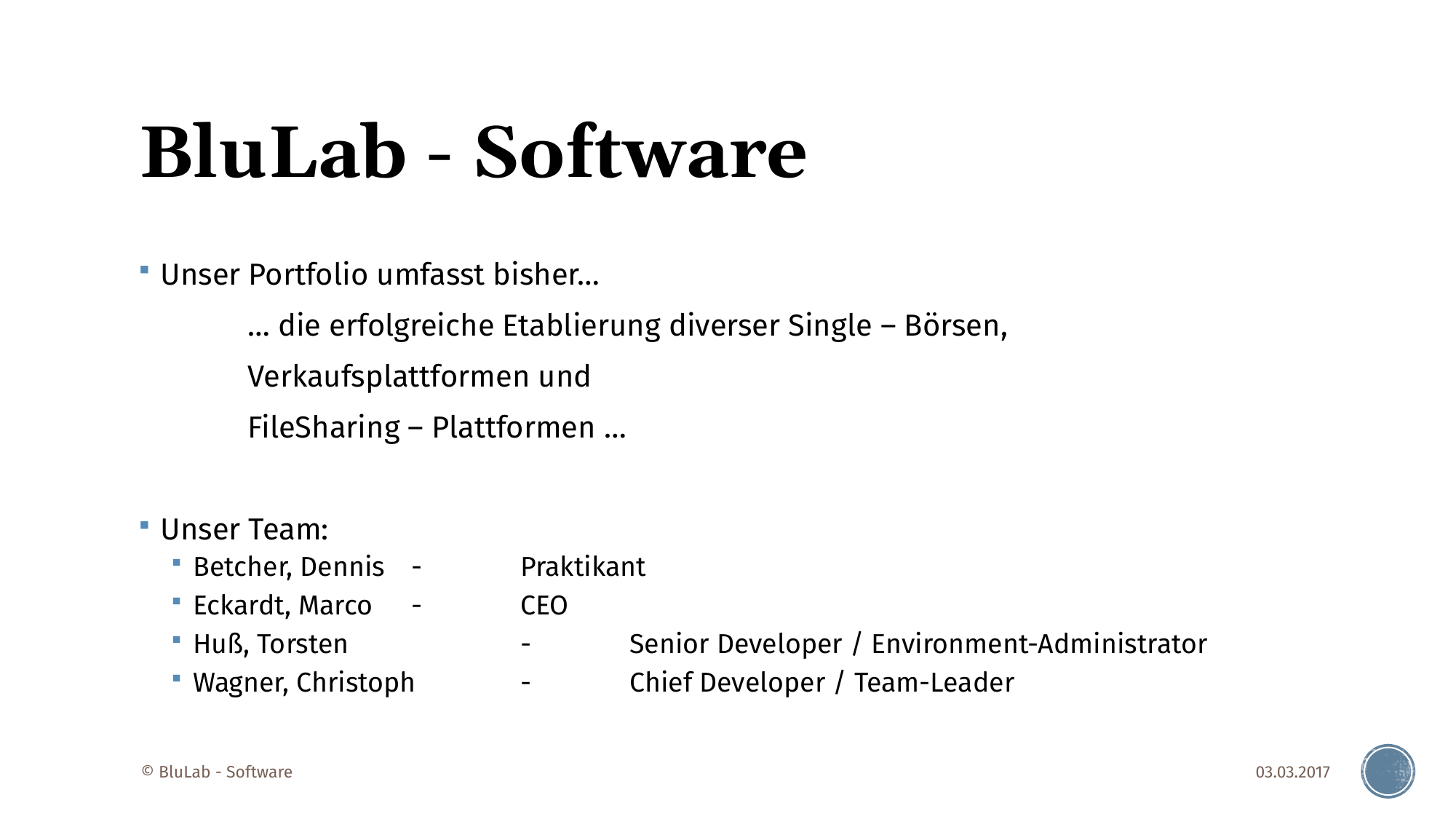

# BluLab - Software
Unser Portfolio umfasst bisher…
	… die erfolgreiche Etablierung diverser Single – Börsen,
	Verkaufsplattformen und
	FileSharing – Plattformen …

Unser Team:
Betcher, Dennis	-	Praktikant
Eckardt, Marco	-	CEO
Huß, Torsten		-	Senior Developer / Environment-Administrator
Wagner, Christoph	-	Chief Developer / Team-Leader
© BluLab - Software
03.03.2017